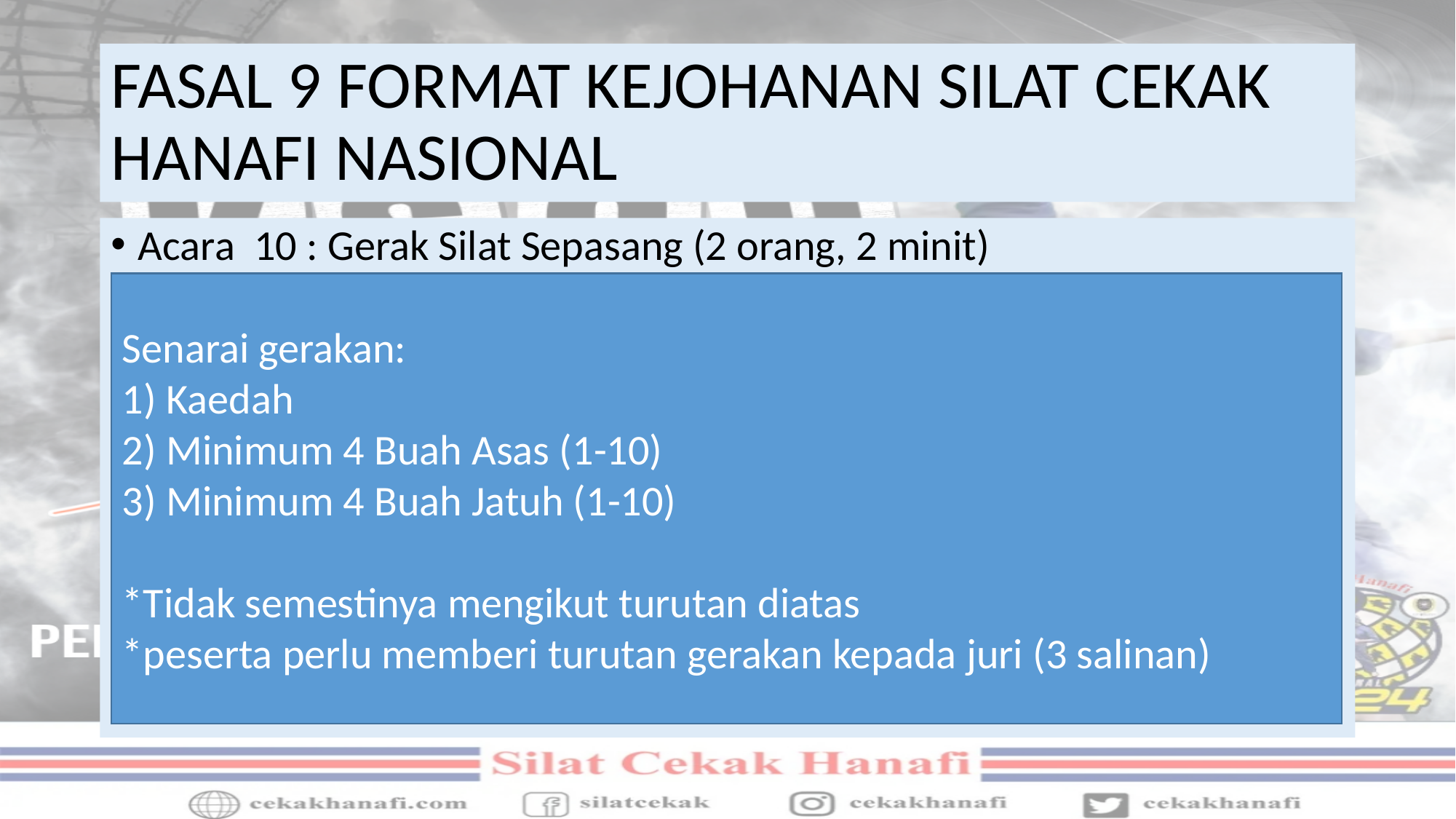

# FASAL 9 FORMAT KEJOHANAN SILAT CEKAK HANAFI NASIONAL
Acara  10 : Gerak Silat Sepasang (2 orang, 2 minit)

Senarai gerakan:
1) Kaedah
2) Minimum 4 Buah Asas (1-10)
3) Minimum 4 Buah Jatuh (1-10)
*Tidak semestinya mengikut turutan diatas
*peserta perlu memberi turutan gerakan kepada juri (3 salinan)